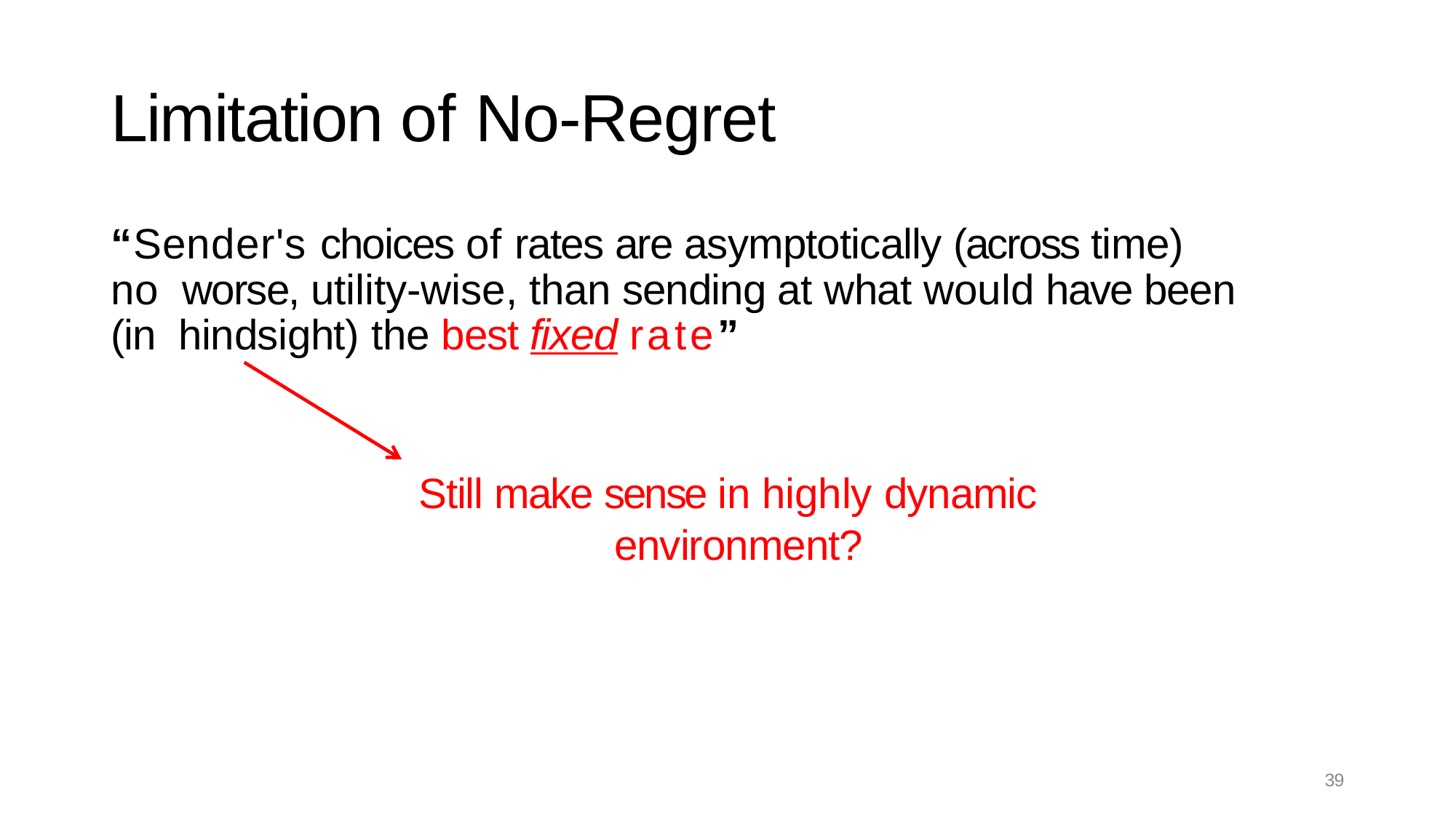

# Limitation of No-Regret
“Sender's choices of rates are asymptotically (across time) no  worse, utility-wise, than sending at what would have been (in  hindsight) the best fixed rate”

Still make sense in highly dynamic  environment?

39